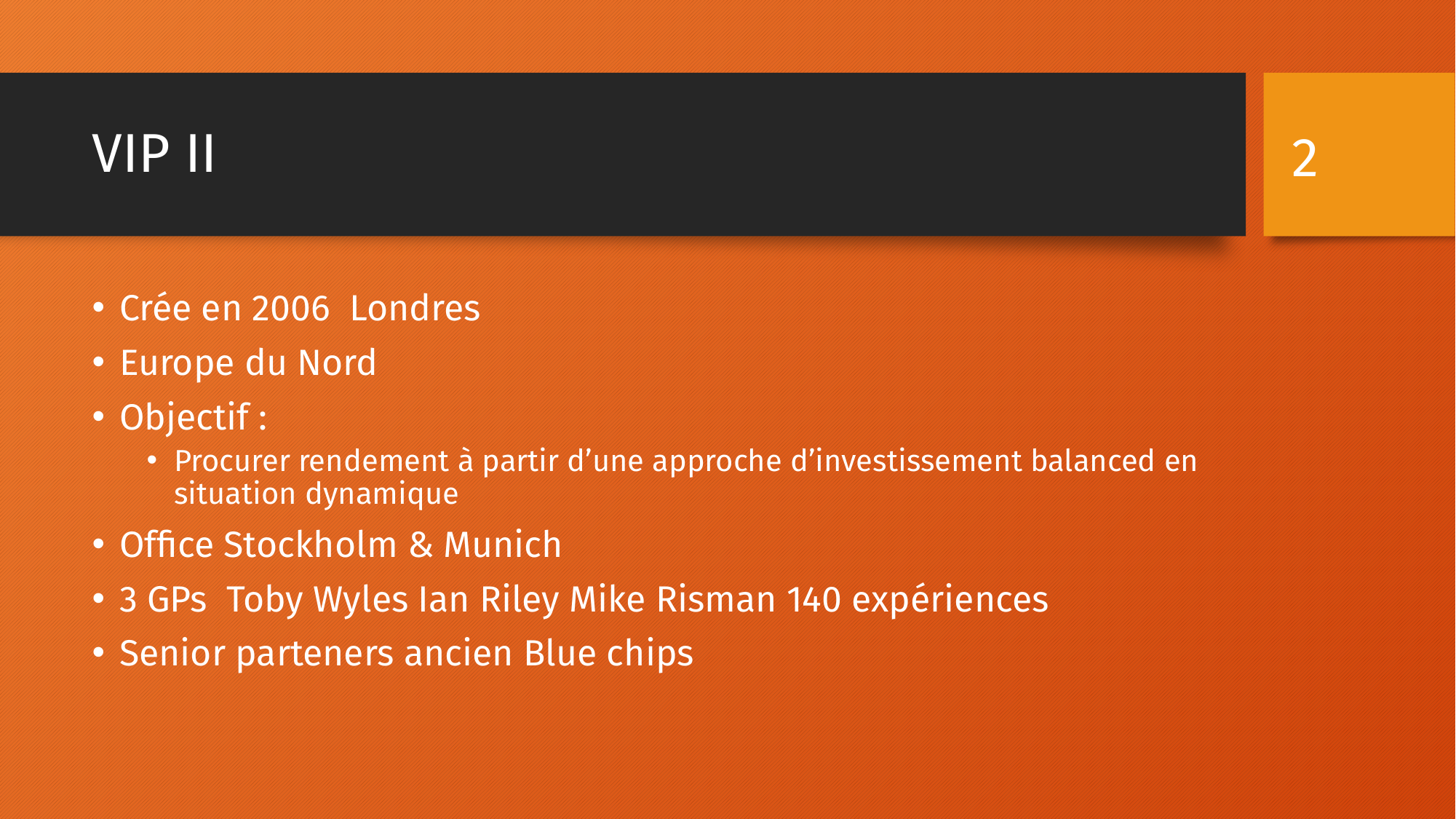

2
# VIP II
Crée en 2006  Londres
Europe du Nord
Objectif :
Procurer rendement à partir d’une approche d’investissement balanced en situation dynamique
Office Stockholm & Munich
3 GPs  Toby Wyles Ian Riley Mike Risman 140 expériences
Senior parteners ancien Blue chips